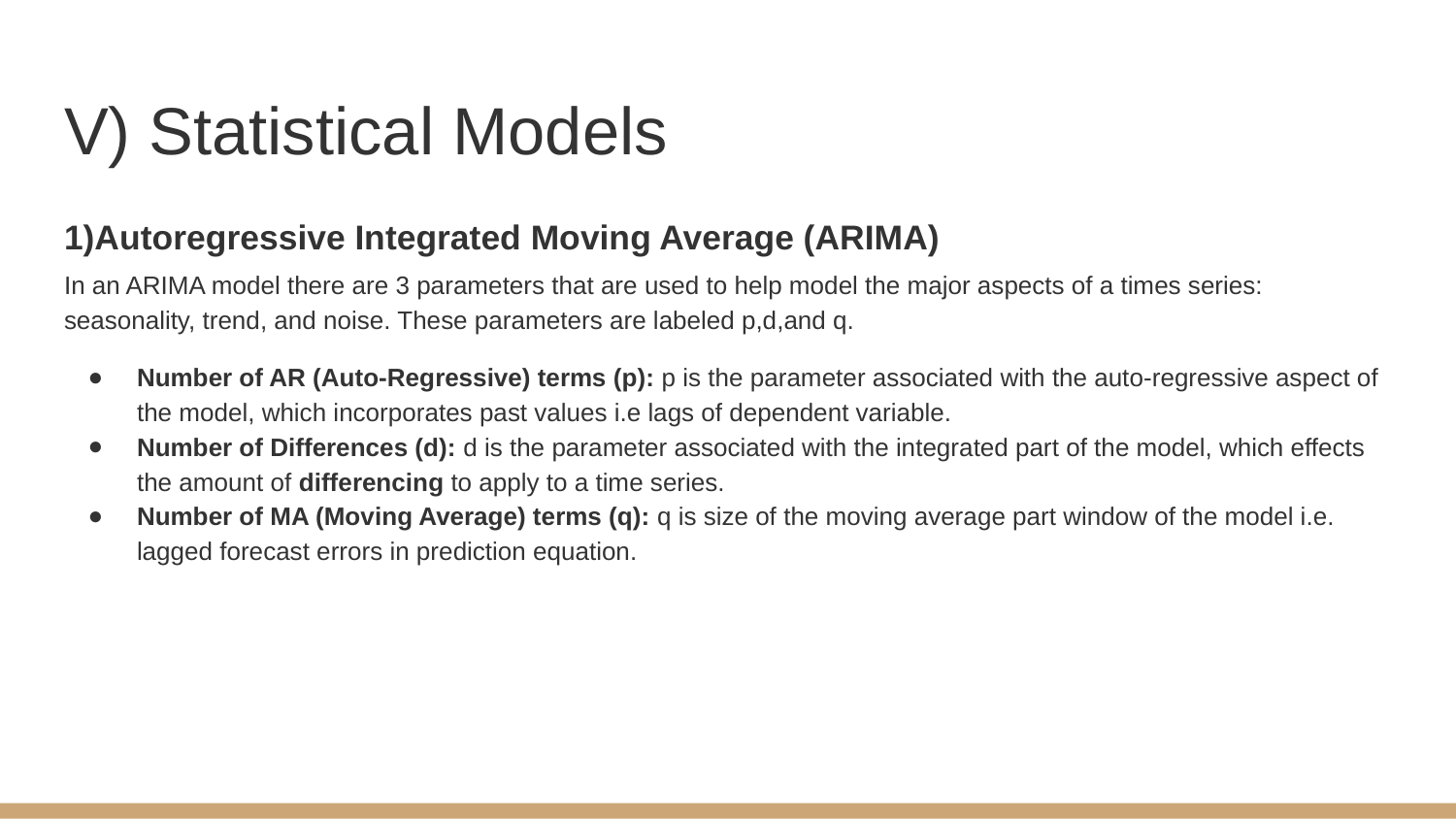

# V) Statistical Models
1)Autoregressive Integrated Moving Average (ARIMA)
In an ARIMA model there are 3 parameters that are used to help model the major aspects of a times series: seasonality, trend, and noise. These parameters are labeled p,d,and q.
Number of AR (Auto-Regressive) terms (p): p is the parameter associated with the auto-regressive aspect of the model, which incorporates past values i.e lags of dependent variable.
Number of Differences (d): d is the parameter associated with the integrated part of the model, which effects the amount of differencing to apply to a time series.
Number of MA (Moving Average) terms (q): q is size of the moving average part window of the model i.e. lagged forecast errors in prediction equation.